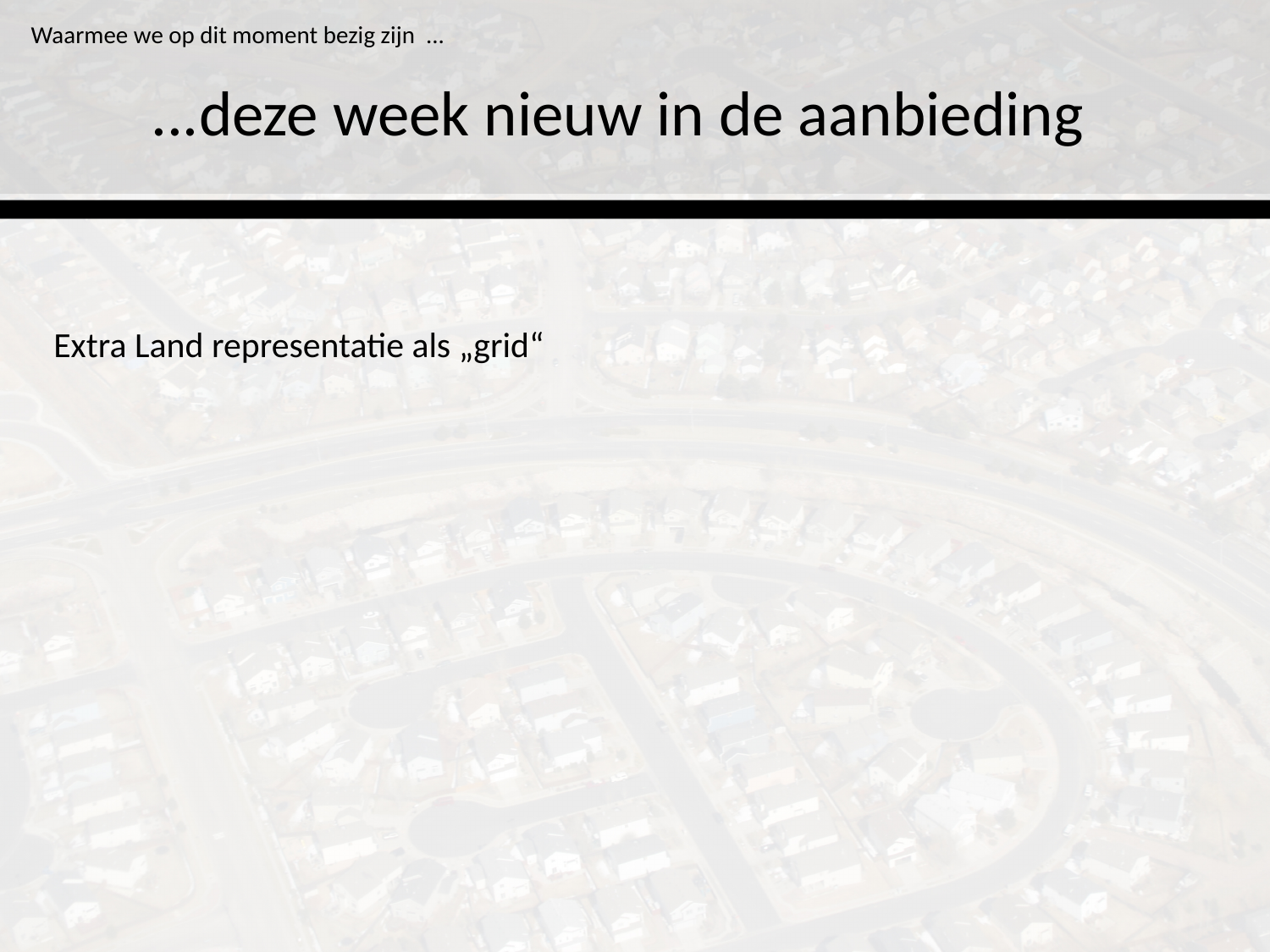

# Waarmee we op dit moment bezig zijn  ...
...deze week nieuw in de aanbieding
Extra Land representatie als „grid“